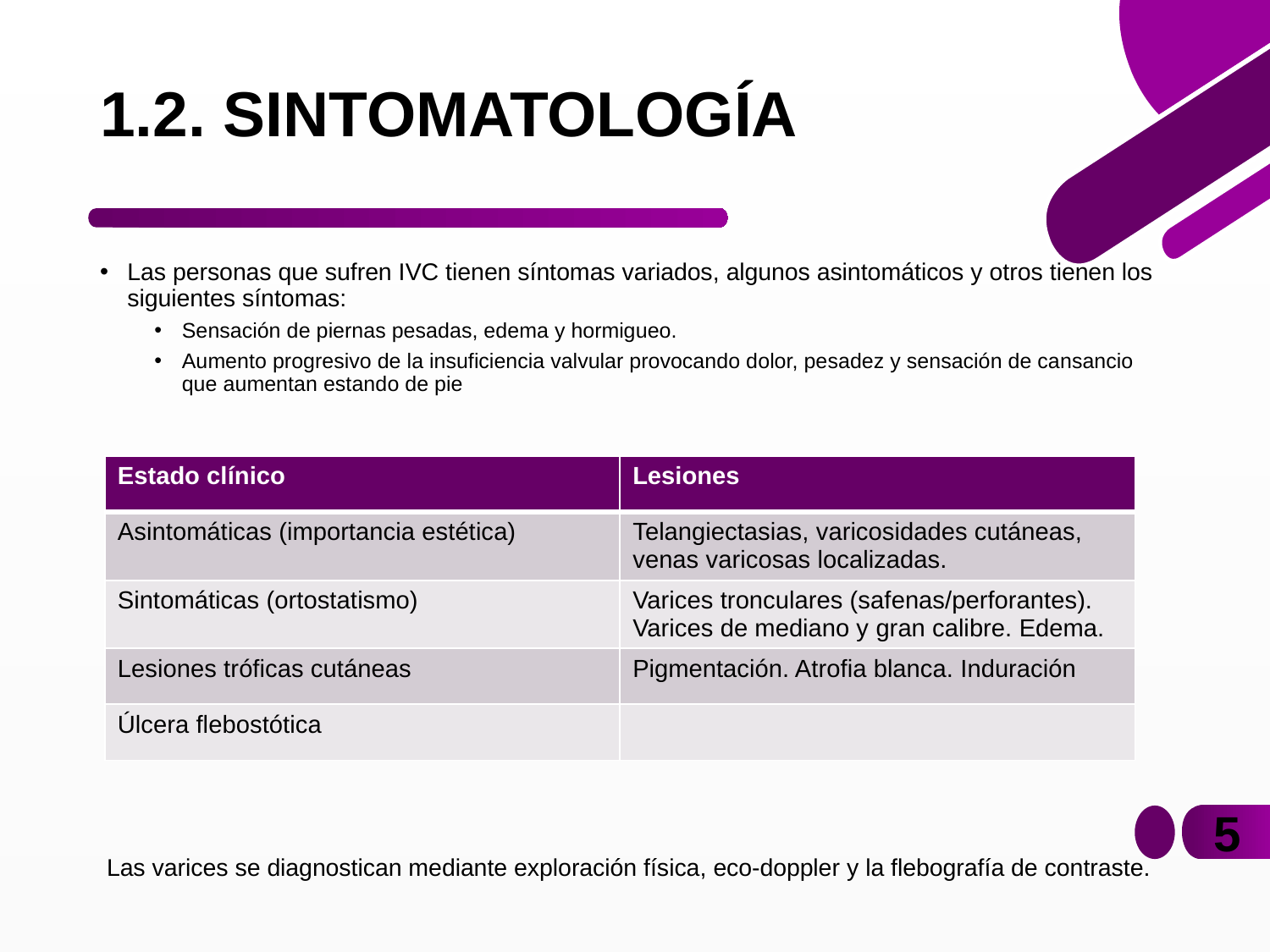

# 1.2. SINTOMATOLOGÍA
Las personas que sufren IVC tienen síntomas variados, algunos asintomáticos y otros tienen los siguientes síntomas:
Sensación de piernas pesadas, edema y hormigueo.
Aumento progresivo de la insuficiencia valvular provocando dolor, pesadez y sensación de cansancio que aumentan estando de pie

 Las varices se diagnostican mediante exploración física, eco-doppler y la flebografía de contraste.
| Estado clínico | Lesiones |
| --- | --- |
| Asintomáticas (importancia estética) | Telangiectasias, varicosidades cutáneas, venas varicosas localizadas. |
| Sintomáticas (ortostatismo) | Varices tronculares (safenas/perforantes). Varices de mediano y gran calibre. Edema. |
| Lesiones tróficas cutáneas | Pigmentación. Atrofia blanca. Induración |
| Úlcera flebostótica |  |
5